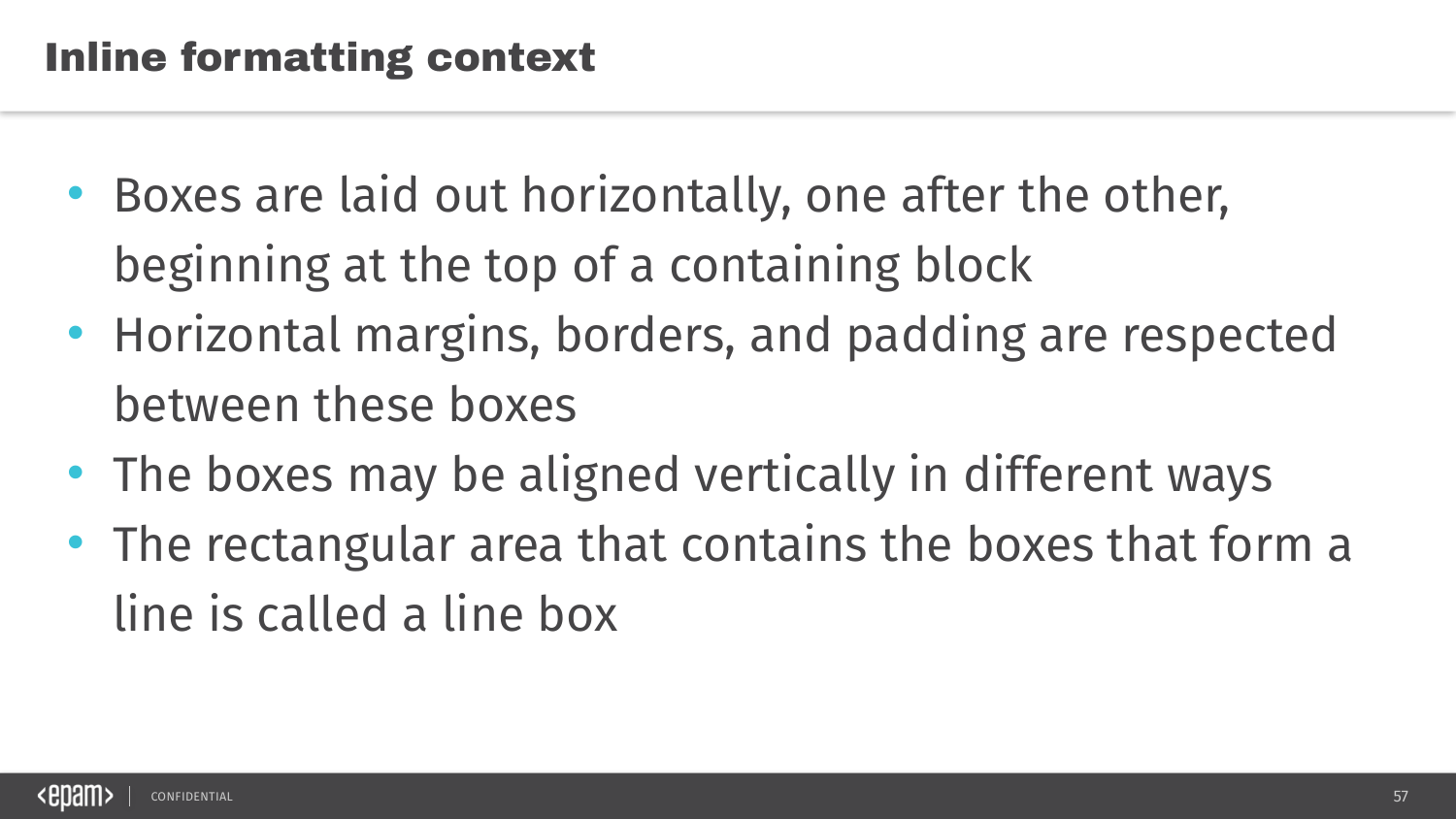

Inline formatting context
Boxes are laid out horizontally, one after the other, beginning at the top of a containing block
Horizontal margins, borders, and padding are respected between these boxes
The boxes may be aligned vertically in different ways
The rectangular area that contains the boxes that form a line is called a line box